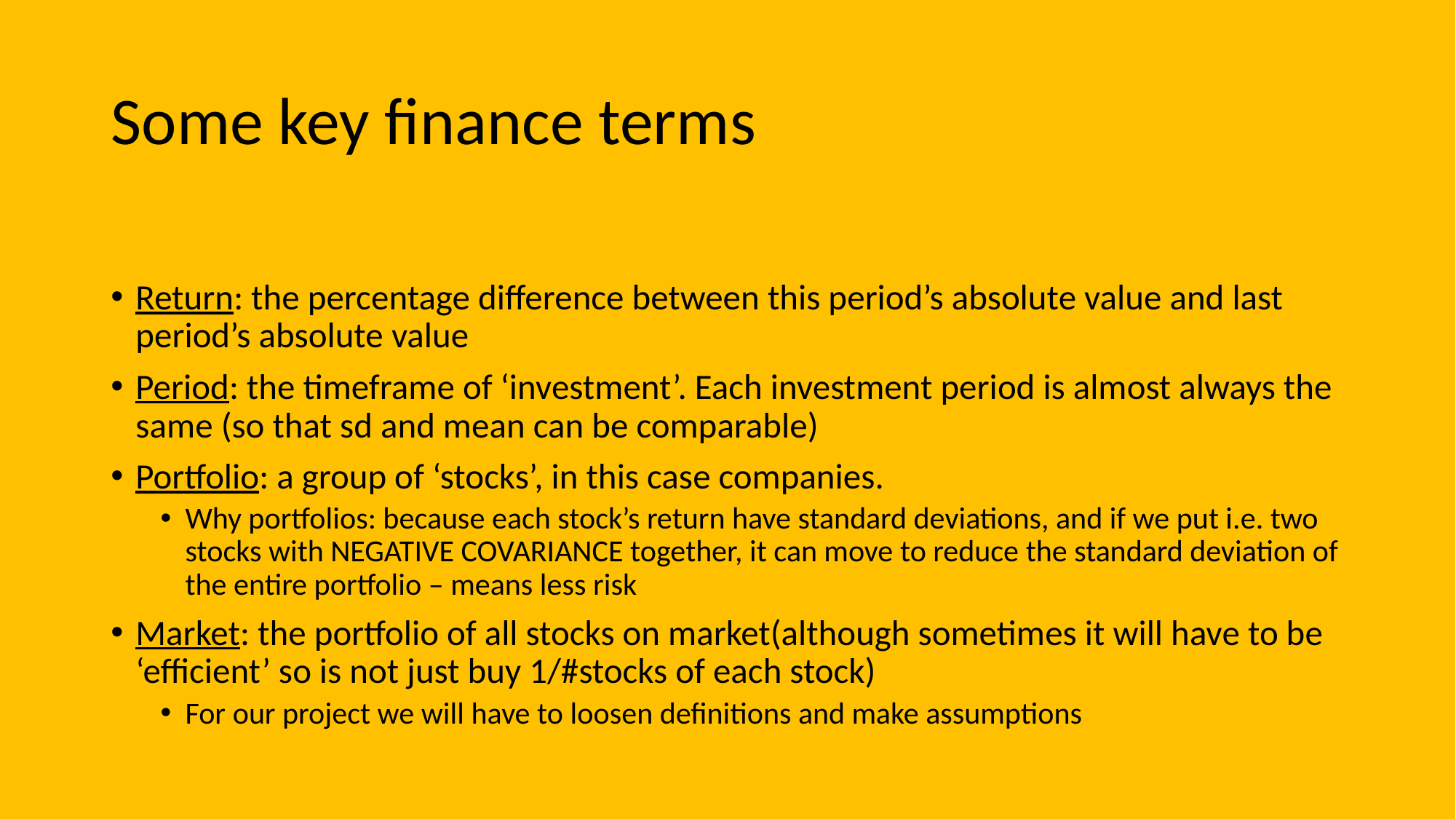

# Some key finance terms

Return: the percentage difference between this period’s absolute value and last period’s absolute value
Period: the timeframe of ‘investment’. Each investment period is almost always the same (so that sd and mean can be comparable)
Portfolio: a group of ‘stocks’, in this case companies.
Why portfolios: because each stock’s return have standard deviations, and if we put i.e. two stocks with NEGATIVE COVARIANCE together, it can move to reduce the standard deviation of the entire portfolio – means less risk
Market: the portfolio of all stocks on market(although sometimes it will have to be ‘efficient’ so is not just buy 1/#stocks of each stock)
For our project we will have to loosen definitions and make assumptions